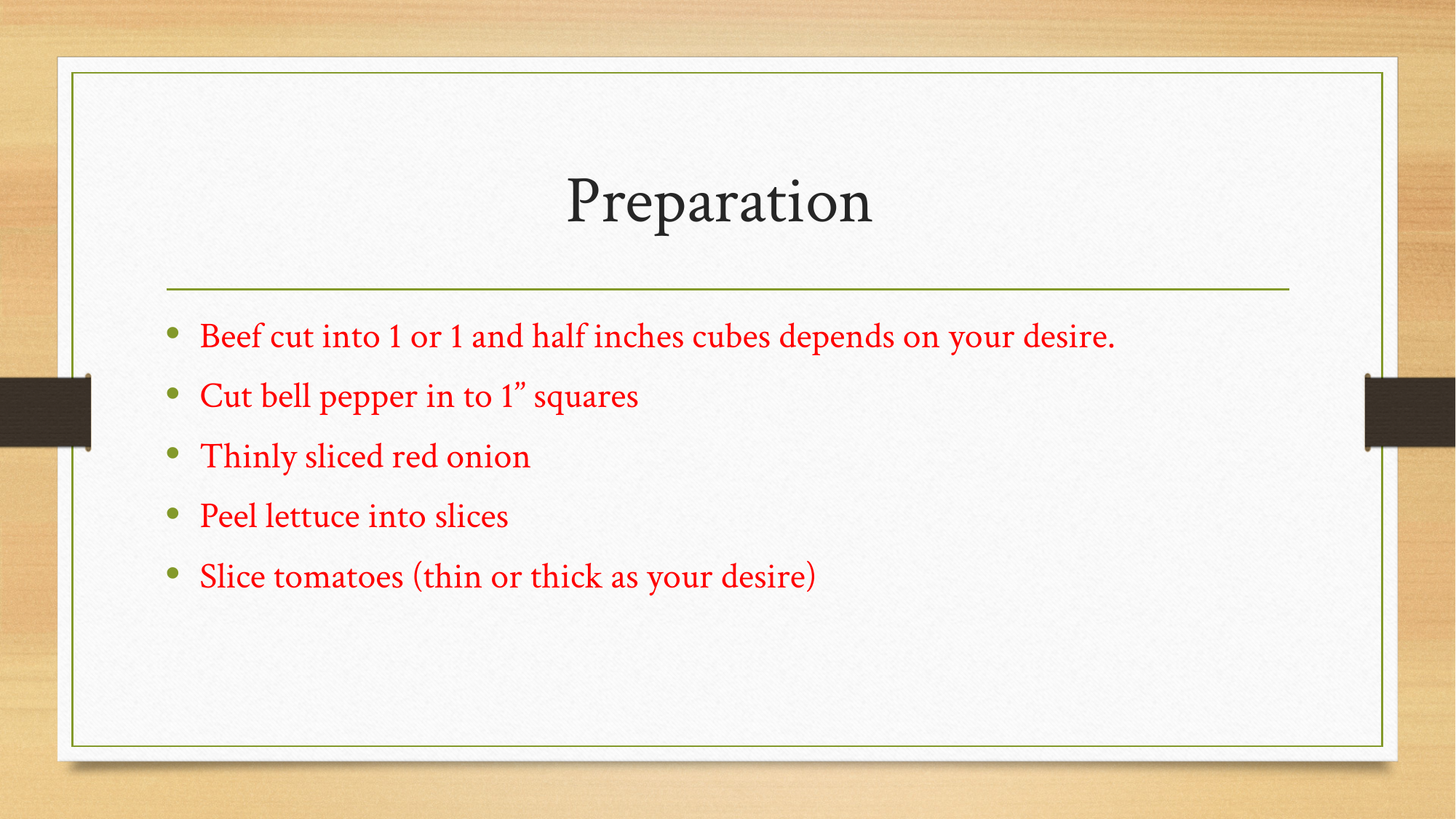

# Preparation
Beef cut into 1 or 1 and half inches cubes depends on your desire.
Cut bell pepper in to 1’’ squares
Thinly sliced red onion
Peel lettuce into slices
Slice tomatoes (thin or thick as your desire)